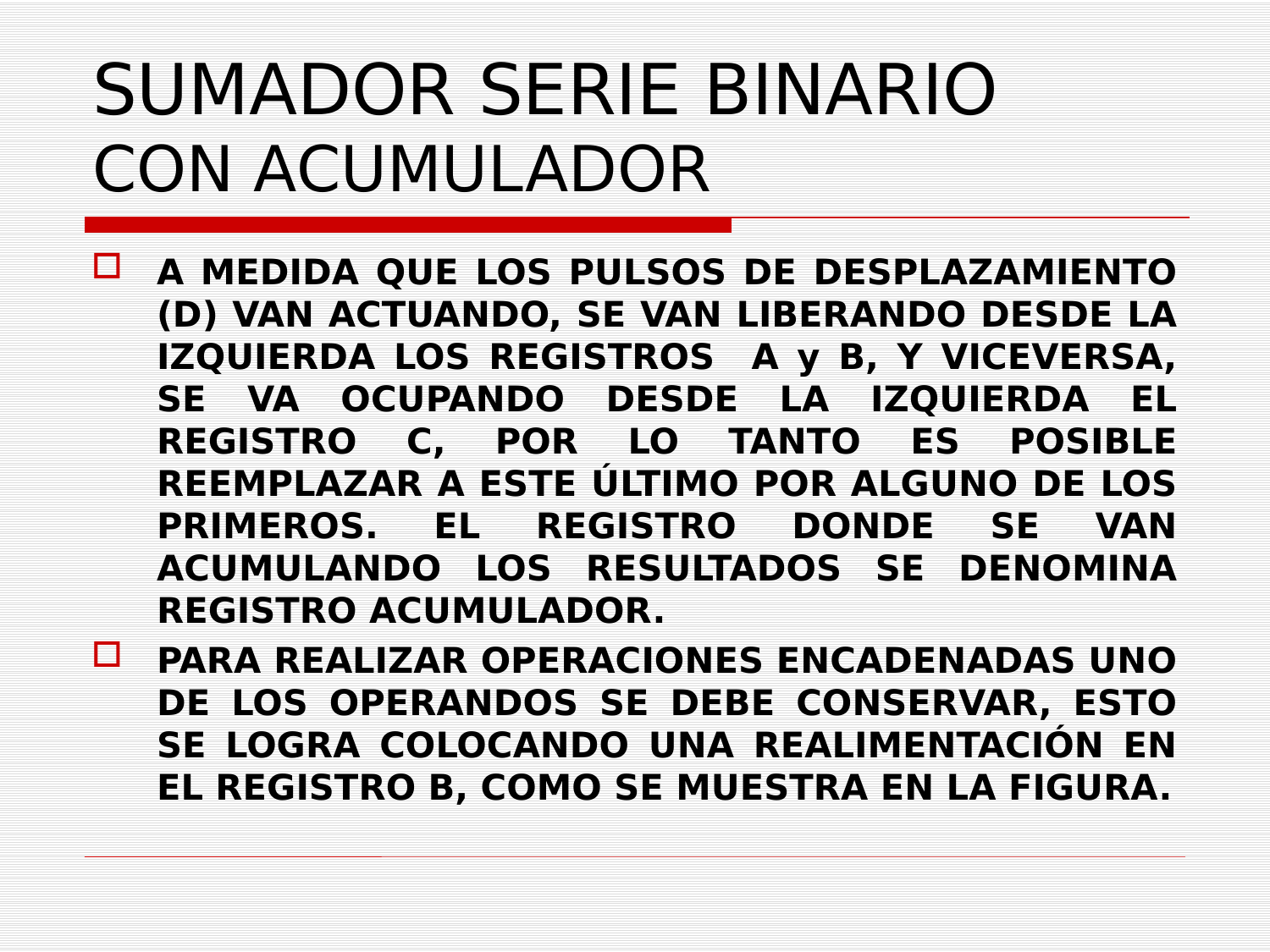

# SUMADOR SERIE BINARIO CON ACUMULADOR
A MEDIDA QUE LOS PULSOS DE DESPLAZAMIENTO (D) VAN ACTUANDO, SE VAN LIBERANDO DESDE LA IZQUIERDA LOS REGISTROS  A y B, Y VICEVERSA, SE VA OCUPANDO DESDE LA IZQUIERDA EL REGISTRO C, POR LO TANTO ES POSIBLE REEMPLAZAR A ESTE ÚLTIMO POR ALGUNO DE LOS PRIMEROS. EL REGISTRO DONDE SE VAN ACUMULANDO LOS RESULTADOS SE DENOMINA REGISTRO ACUMULADOR.
PARA REALIZAR OPERACIONES ENCADENADAS UNO DE LOS OPERANDOS SE DEBE CONSERVAR, ESTO SE LOGRA COLOCANDO UNA REALIMENTACIÓN EN EL REGISTRO B, COMO SE MUESTRA EN LA FIGURA.